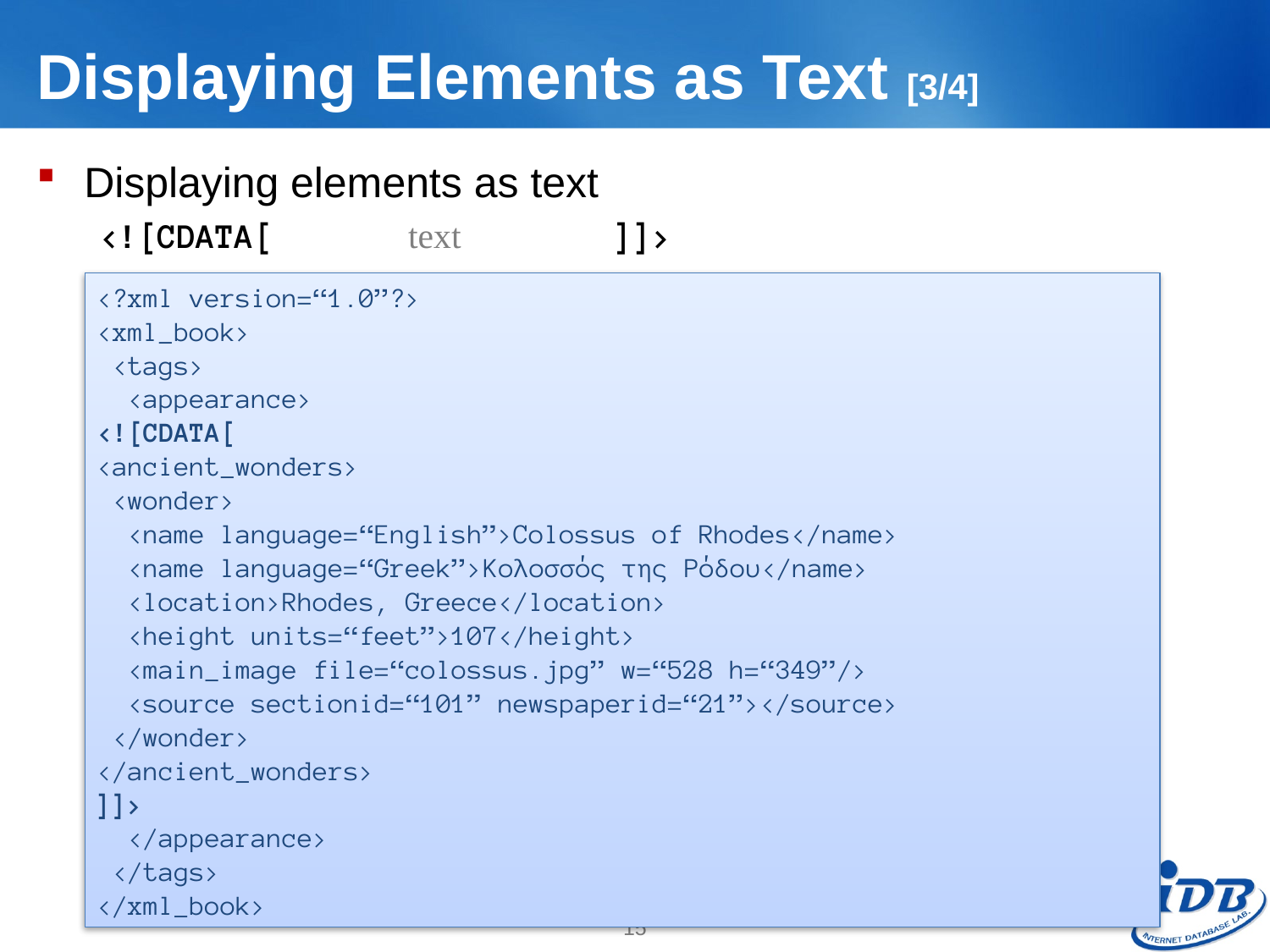

# Displaying Elements as Text [3/4]
Displaying elements as text
<![CDATA[       text        ]]>
<?xml version=“1.0”?>
<xml_book>
 <tags>
  <appearance>
<![CDATA[
<ancient_wonders>
 <wonder>
  <name language=“English”>Colossus of Rhodes</name>
  <name language=“Greek”>Κολοσσός της Ρόδου</name>
  <location>Rhodes, Greece</location>
  <height units=“feet”>107</height>
  <main_image file=“colossus.jpg” w=“528 h=“349”/>
  <source sectionid=“101” newspaperid=“21”></source>
 </wonder>
</ancient_wonders>
]]>
  </appearance>
 </tags>
</xml_book>
15